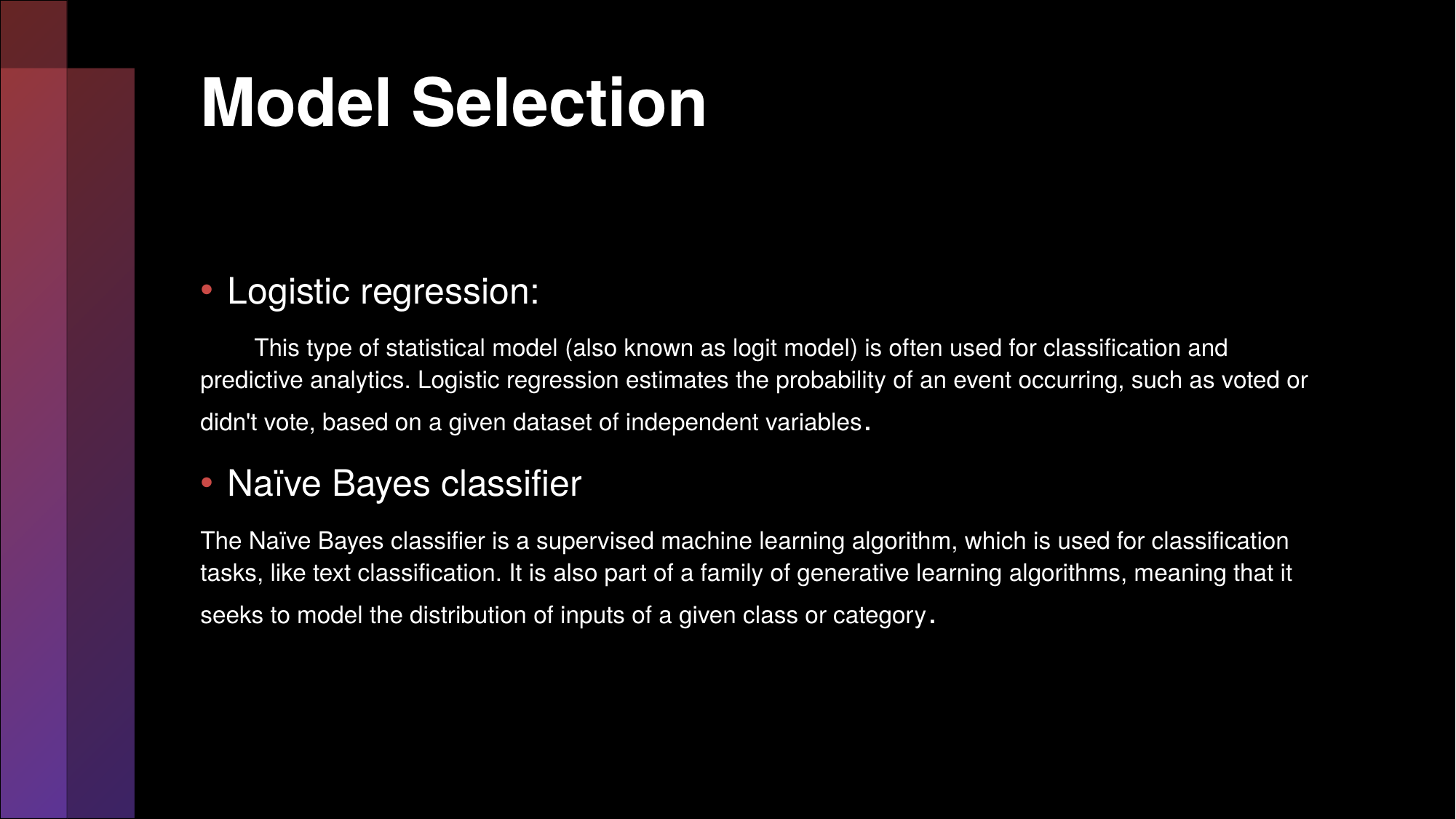

# Model Selection
Logistic regression:
        This type of statistical model (also known as logit model) is often used for classification and predictive analytics. Logistic regression estimates the probability of an event occurring, such as voted or didn't vote, based on a given dataset of independent variables.
Naïve Bayes classifier
The Naïve Bayes classifier is a supervised machine learning algorithm, which is used for classification tasks, like text classification. It is also part of a family of generative learning algorithms, meaning that it seeks to model the distribution of inputs of a given class or category.